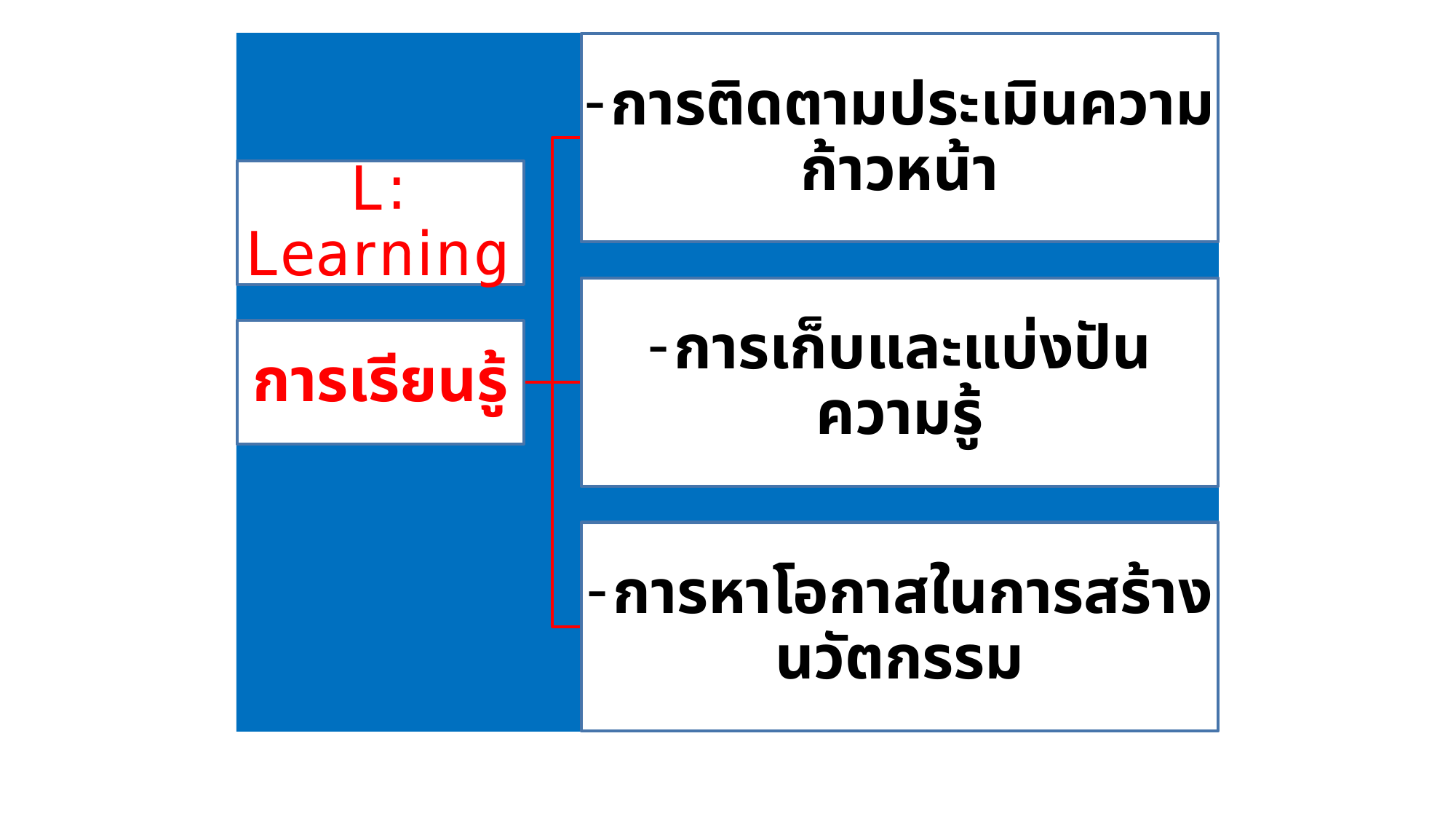

#
L: Learning
การเรียนรู้
-การติดตามประเมินความก้าวหน้า
-การเก็บและแบ่งปันความรู้
-การหาโอกาสในการสร้างนวัตกรรม